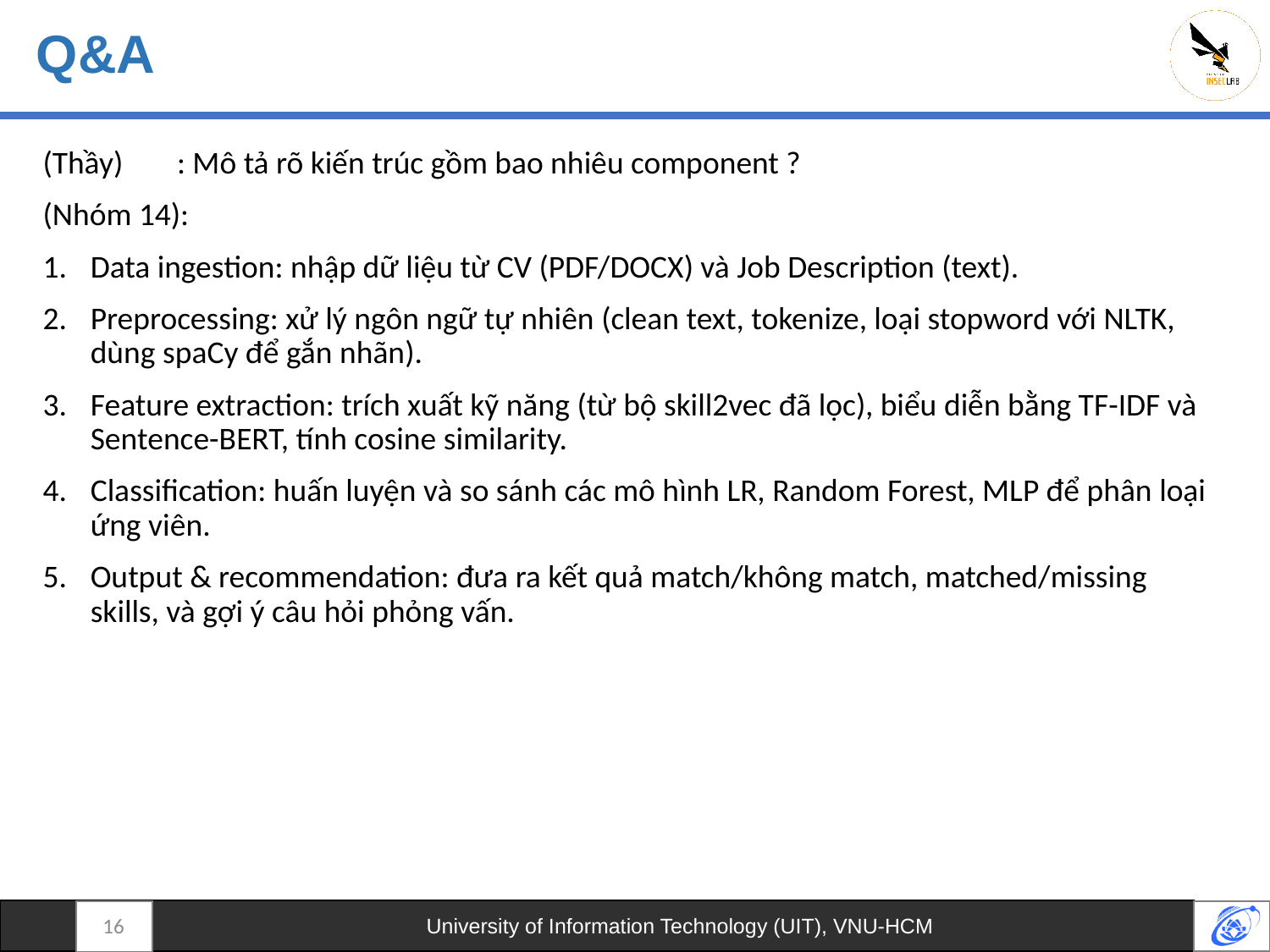

# Q&A
(Thầy)	 : Mô tả rõ kiến trúc gồm bao nhiêu component ?
(Nhóm 14):
Data ingestion: nhập dữ liệu từ CV (PDF/DOCX) và Job Description (text).
Preprocessing: xử lý ngôn ngữ tự nhiên (clean text, tokenize, loại stopword với NLTK, dùng spaCy để gắn nhãn).
Feature extraction: trích xuất kỹ năng (từ bộ skill2vec đã lọc), biểu diễn bằng TF-IDF và Sentence-BERT, tính cosine similarity.
Classification: huấn luyện và so sánh các mô hình LR, Random Forest, MLP để phân loại ứng viên.
Output & recommendation: đưa ra kết quả match/không match, matched/missing skills, và gợi ý câu hỏi phỏng vấn.
16